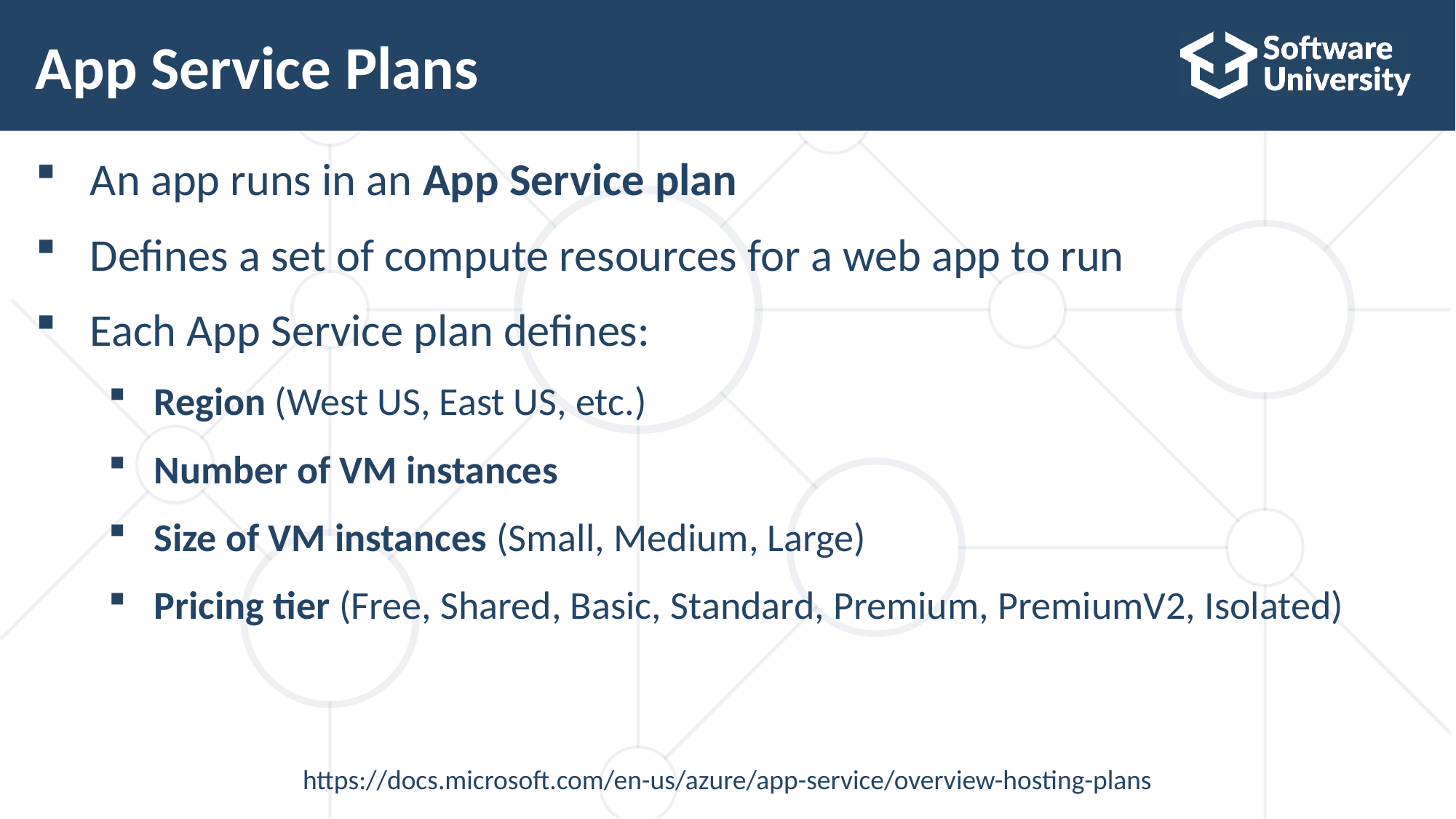

# App Service Plans
An app runs in an App Service plan
Defines a set of compute resources for a web app to run
Each App Service plan defines:
Region (West US, East US, etc.)
Number of VM instances
Size of VM instances (Small, Medium, Large)
Pricing tier (Free, Shared, Basic, Standard, Premium, PremiumV2, Isolated)
https://docs.microsoft.com/en-us/azure/app-service/overview-hosting-plans